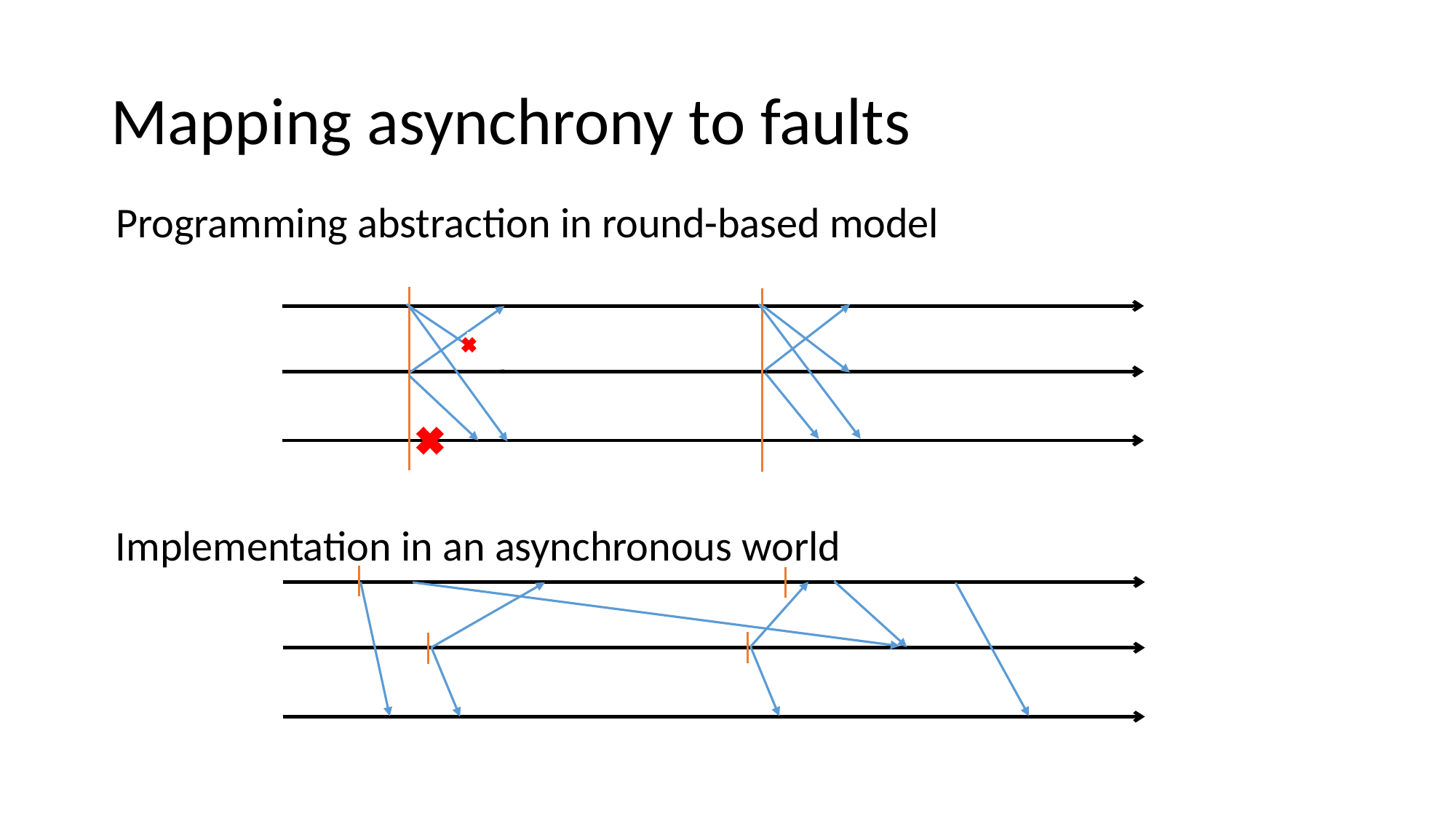

# Mapping asynchrony to faults
Programming abstraction in round-based model

Implementation in an asynchronous world